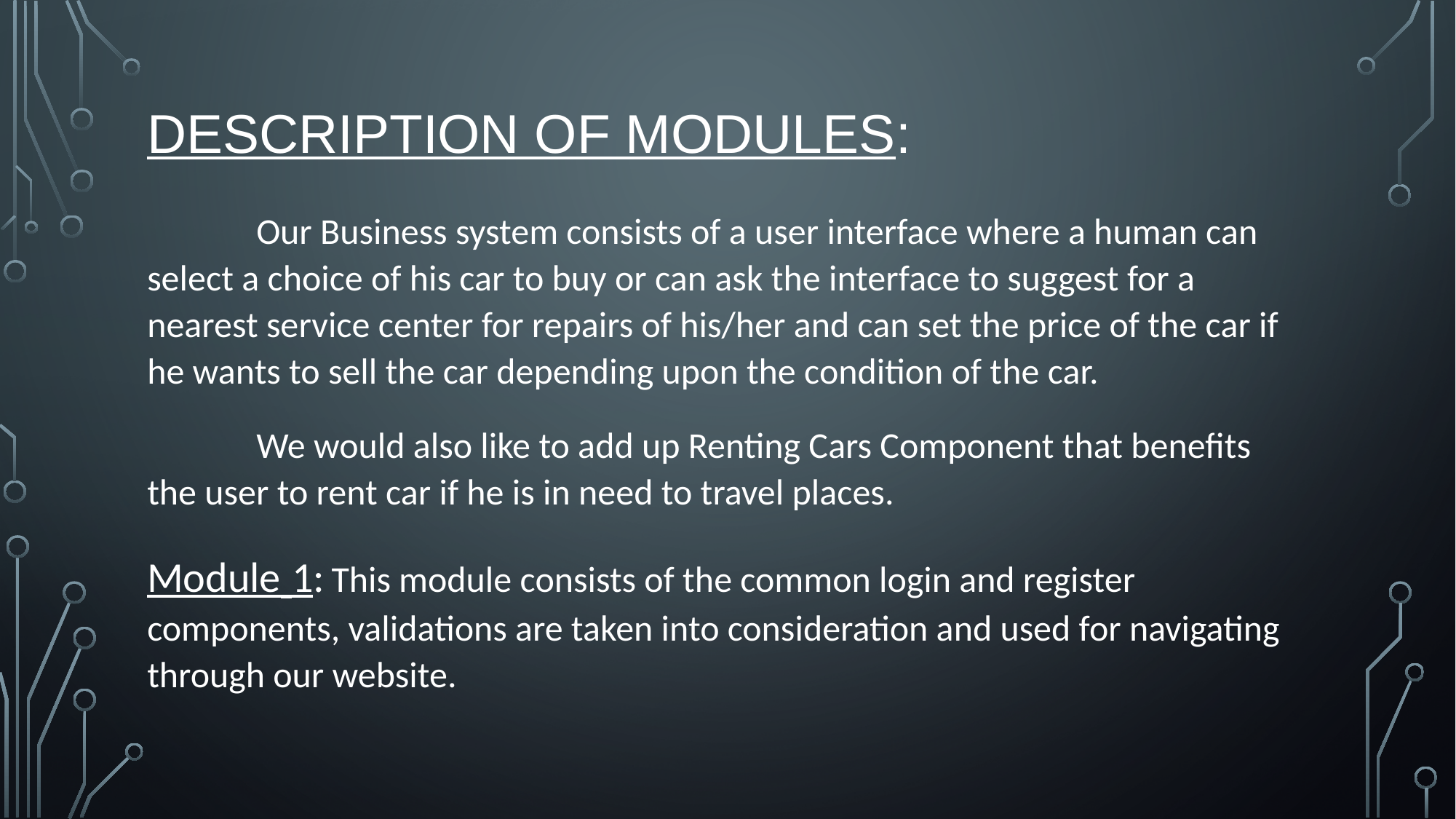

# Description Of Modules:
	Our Business system consists of a user interface where a human can select a choice of his car to buy or can ask the interface to suggest for a nearest service center for repairs of his/her and can set the price of the car if he wants to sell the car depending upon the condition of the car.
	We would also like to add up Renting Cars Component that benefits the user to rent car if he is in need to travel places.
Module 1: This module consists of the common login and register components, validations are taken into consideration and used for navigating through our website.